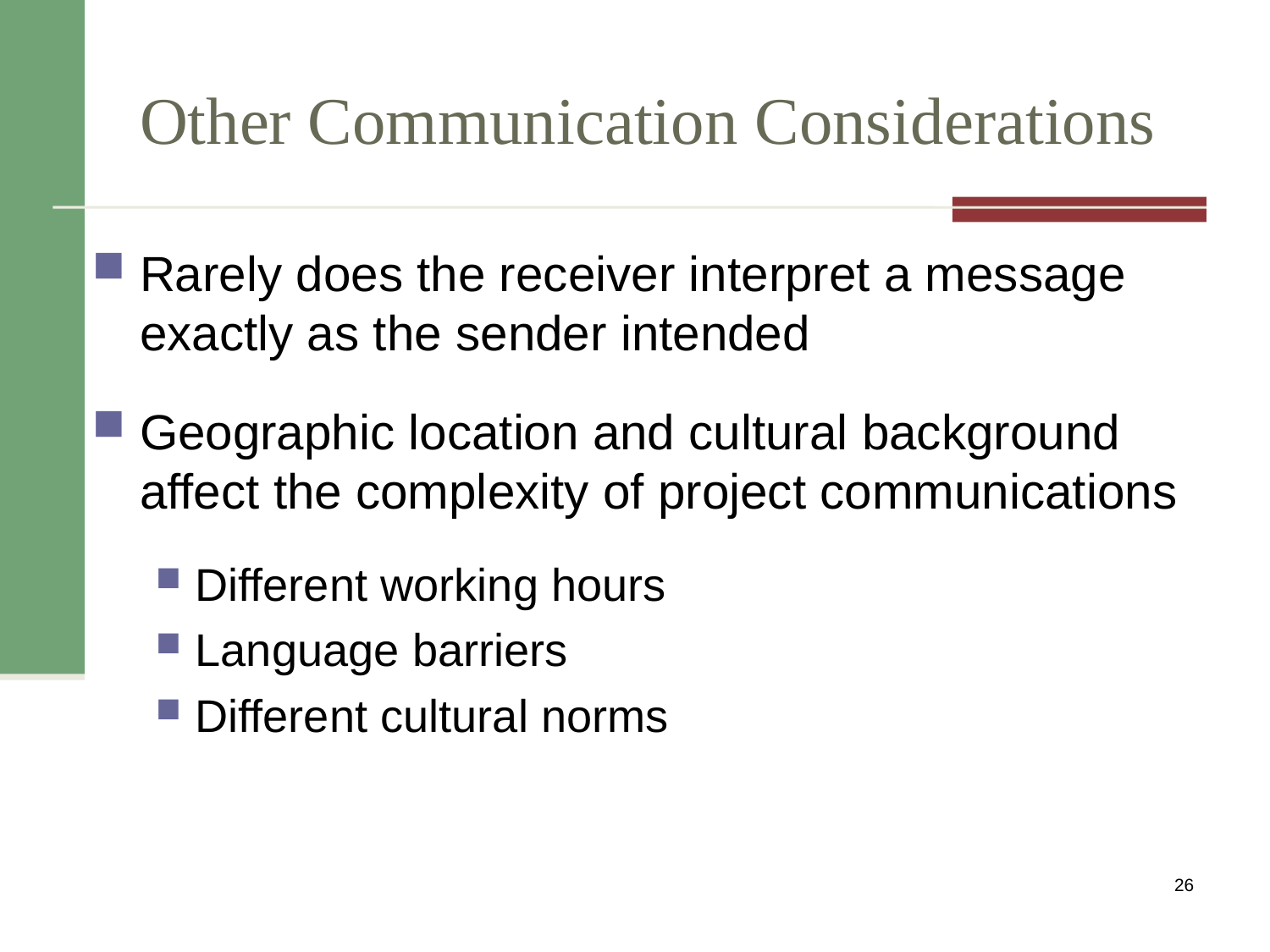

# Other Communication Considerations
Rarely does the receiver interpret a message exactly as the sender intended
Geographic location and cultural background affect the complexity of project communications
Different working hours
Language barriers
Different cultural norms

26